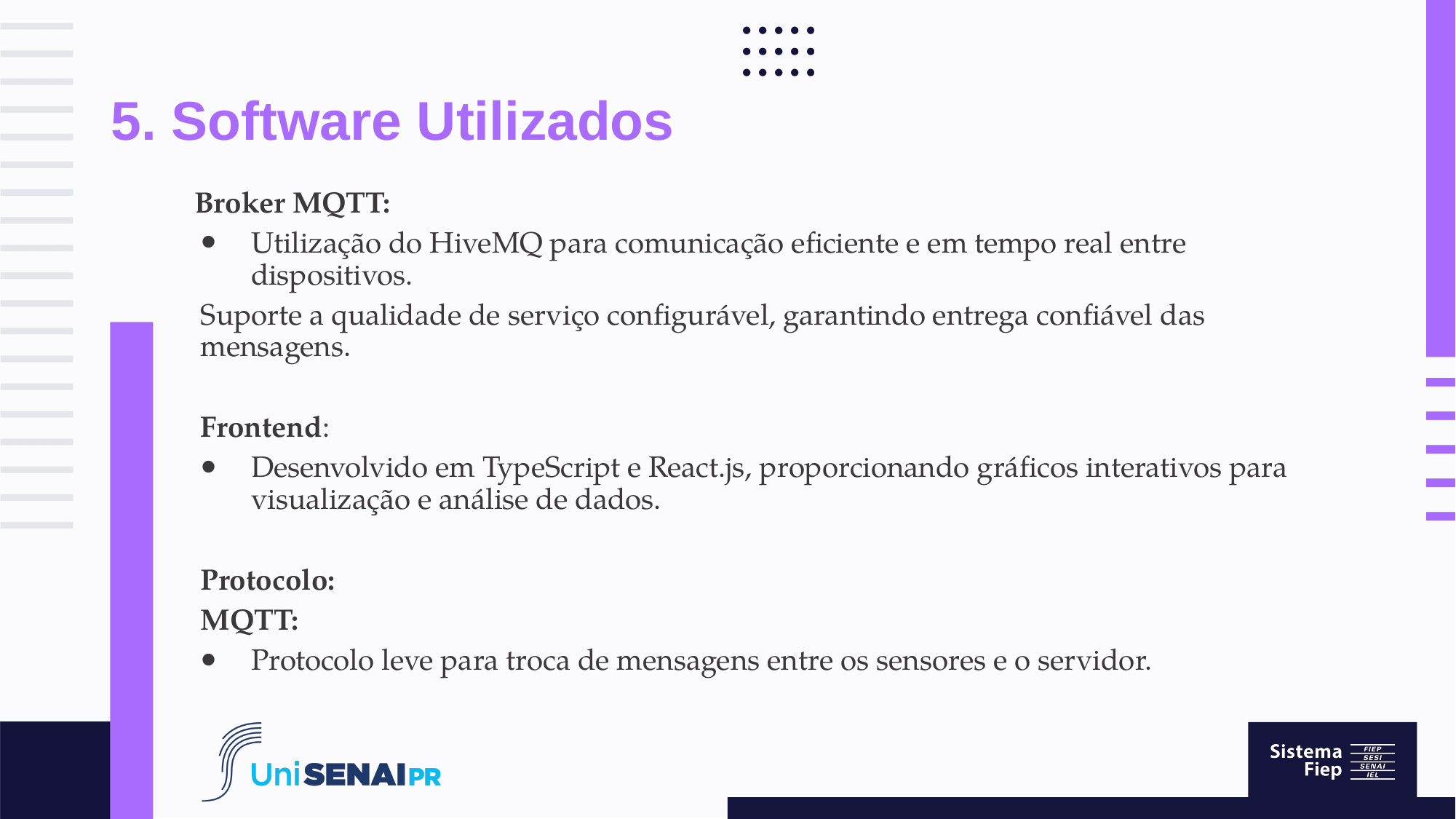

# 5. Software Utilizados
Broker MQTT:
Utilização do HiveMQ para comunicação eficiente e em tempo real entre dispositivos.
Suporte a qualidade de serviço configurável, garantindo entrega confiável das mensagens.

Frontend:
Desenvolvido em TypeScript e React.js, proporcionando gráficos interativos para visualização e análise de dados.

Protocolo:
MQTT:
Protocolo leve para troca de mensagens entre os sensores e o servidor.